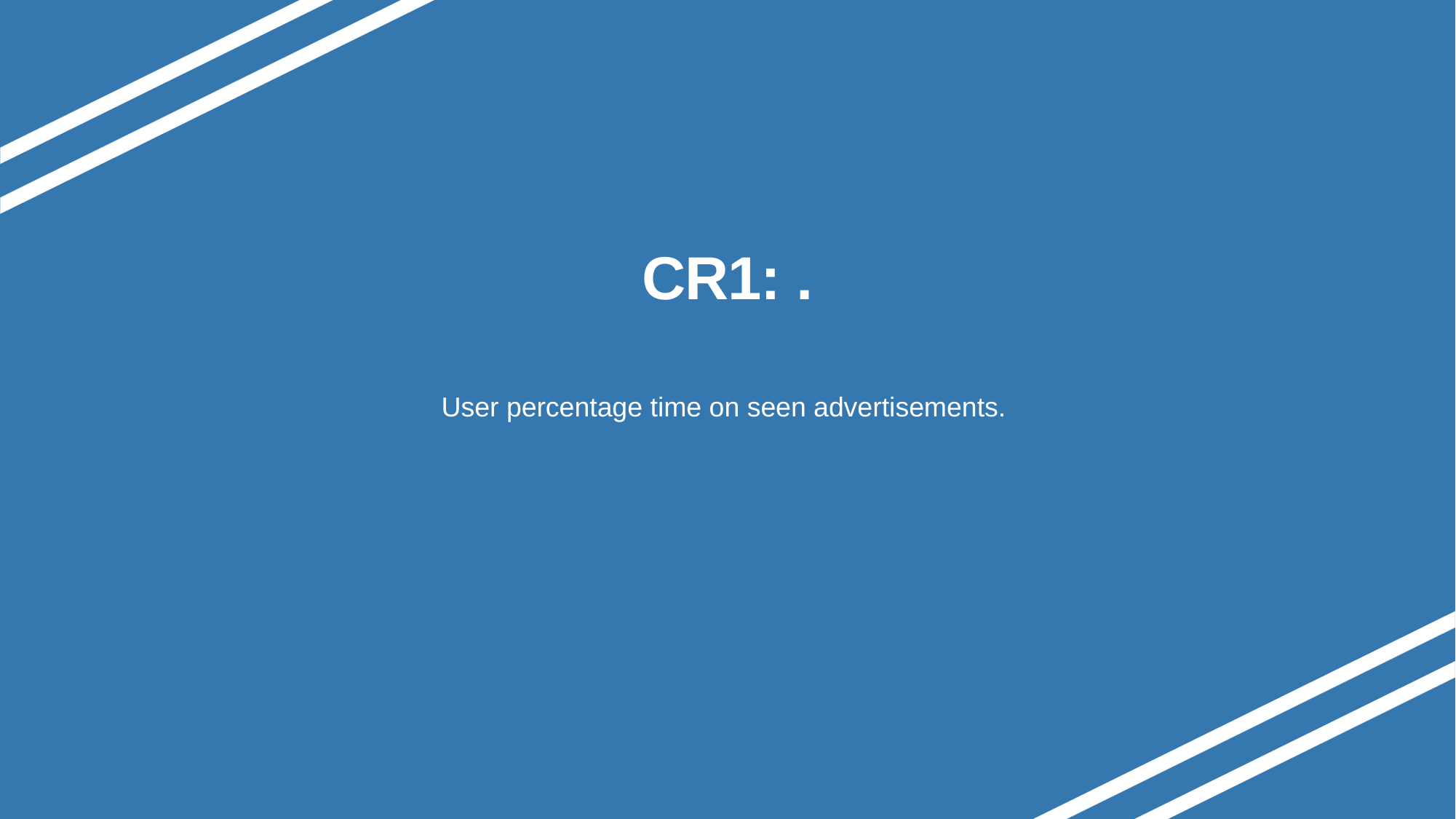

# CR1: .
User percentage time on seen advertisements.